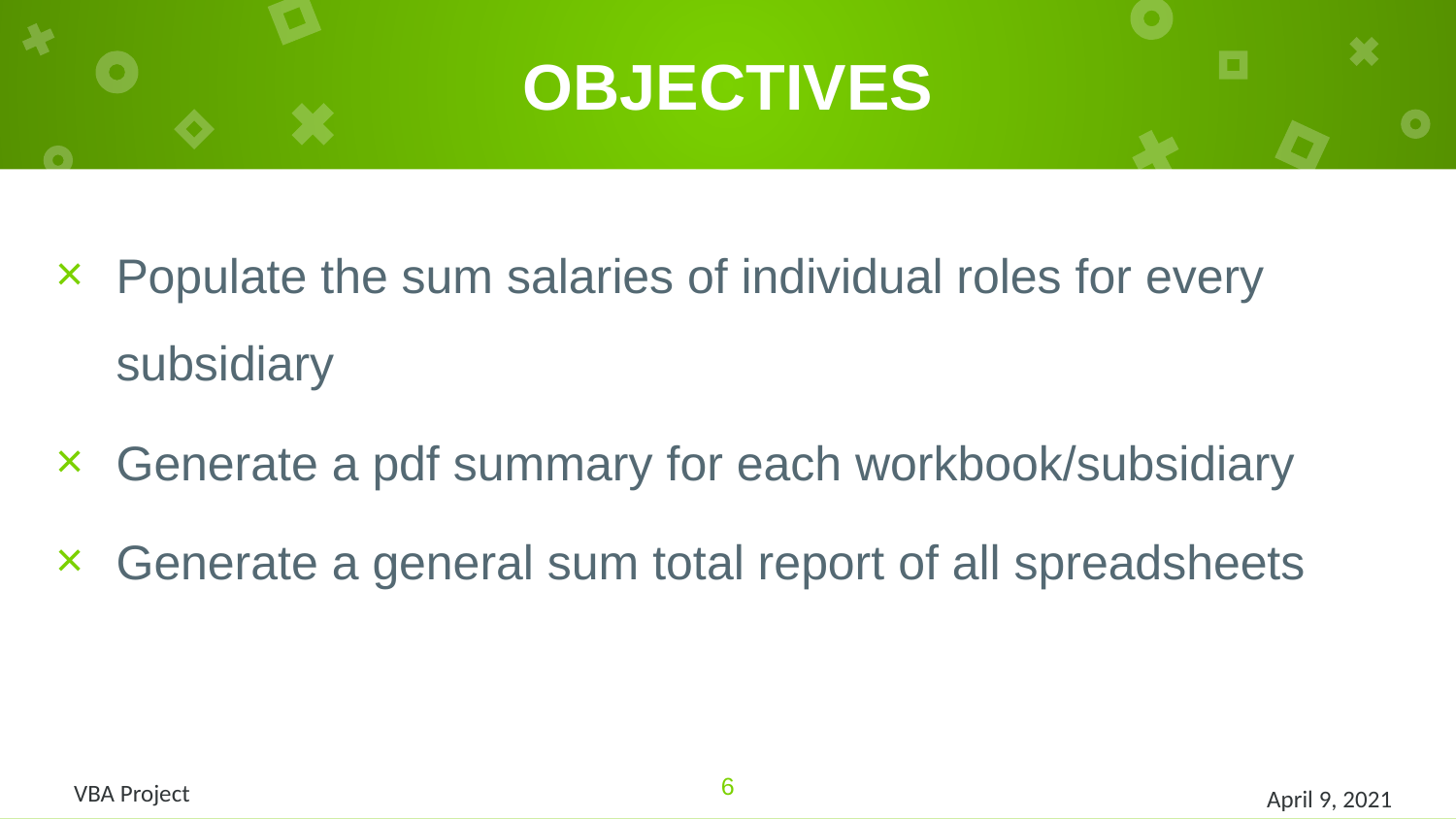

# OBJECTIVES
Populate the sum salaries of individual roles for every subsidiary
Generate a pdf summary for each workbook/subsidiary
Generate a general sum total report of all spreadsheets

6
VBA Project
April 9, 2021